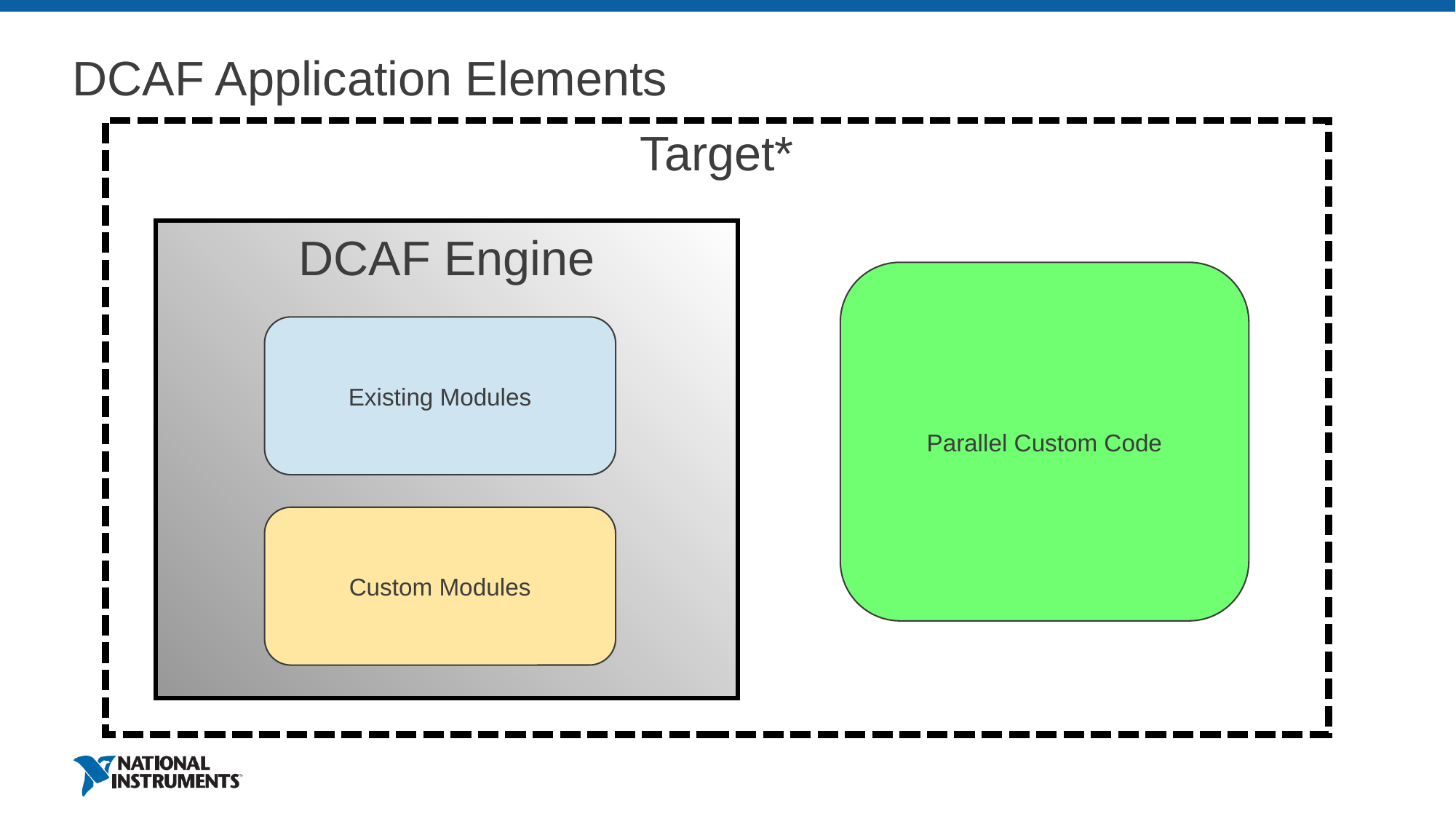

# DCAF Application Elements
Target*

DCAF Engine

Parallel Custom Code
Existing Modules
Custom Modules